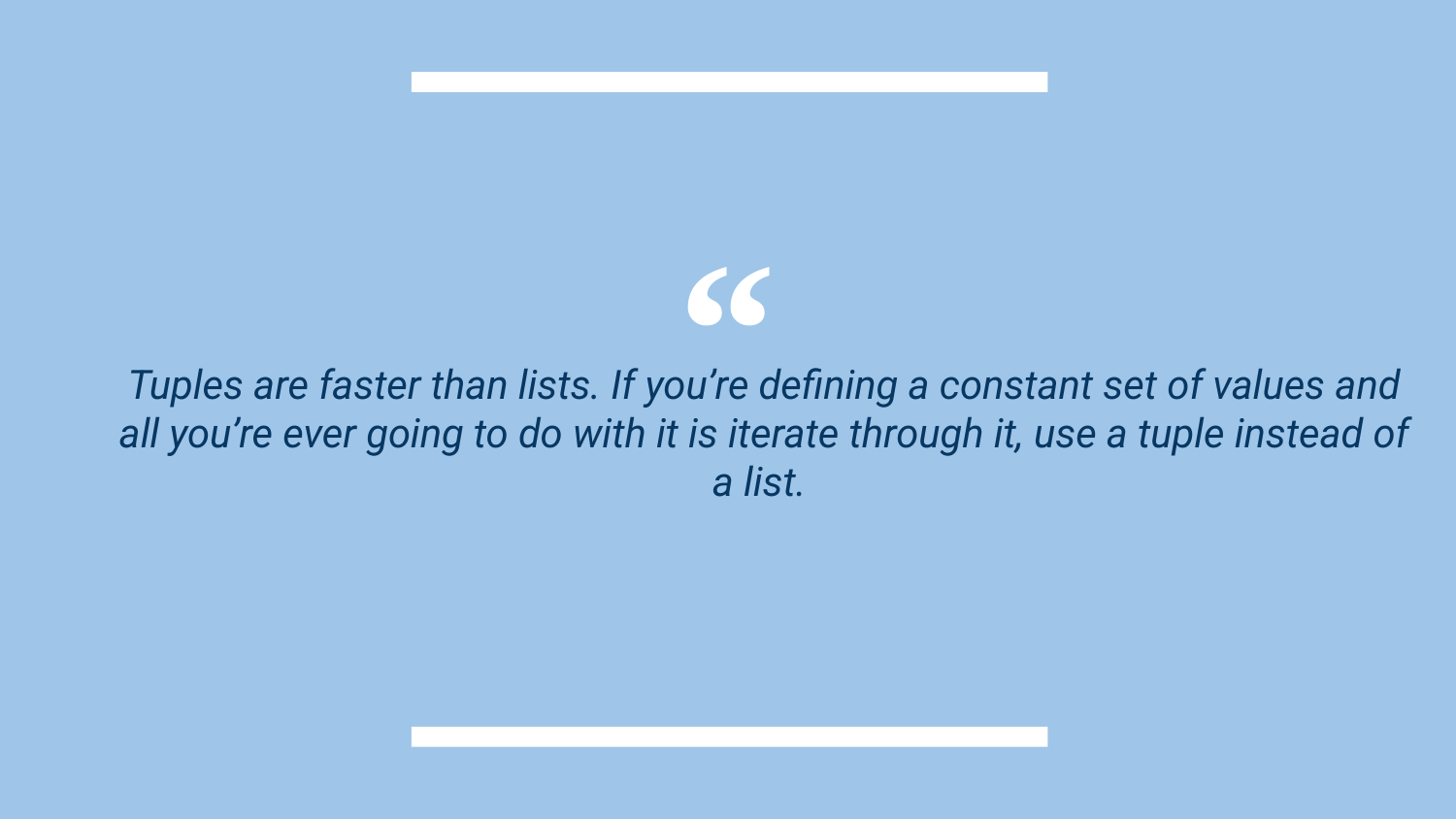

Tuples are faster than lists. If you’re defining a constant set of values and all you’re ever going to do with it is iterate through it, use a tuple instead of a list.
67